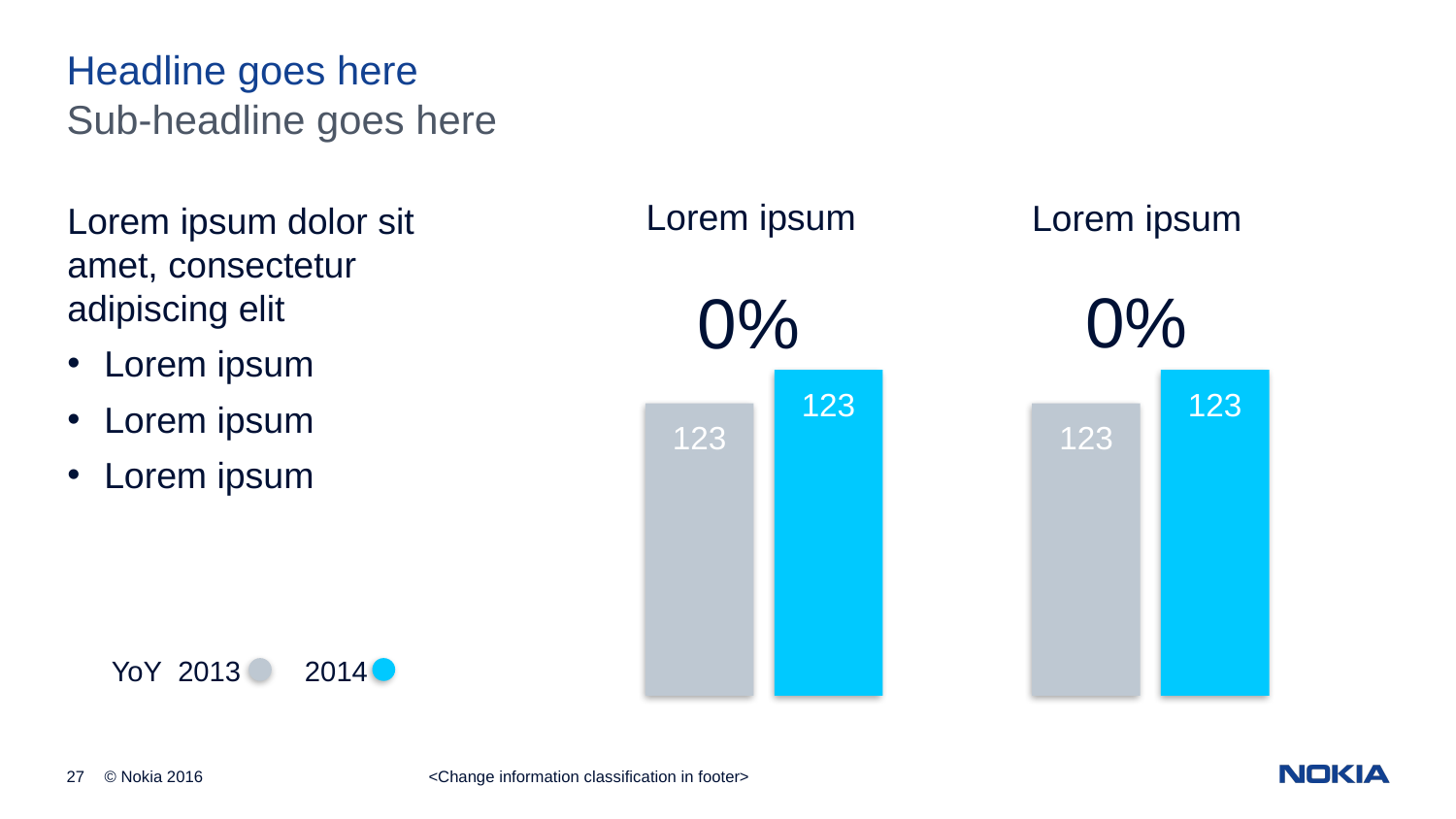

# Headline goes here
Sub-headline goes here

Lorem ipsum
Lorem ipsum
0%
0%
123
123
123
123
Lorem ipsum dolor sit amet, consectetur adipiscing elit
Lorem ipsum
Lorem ipsum
Lorem ipsum
YoY  2013        2014

<Change information classification in footer>